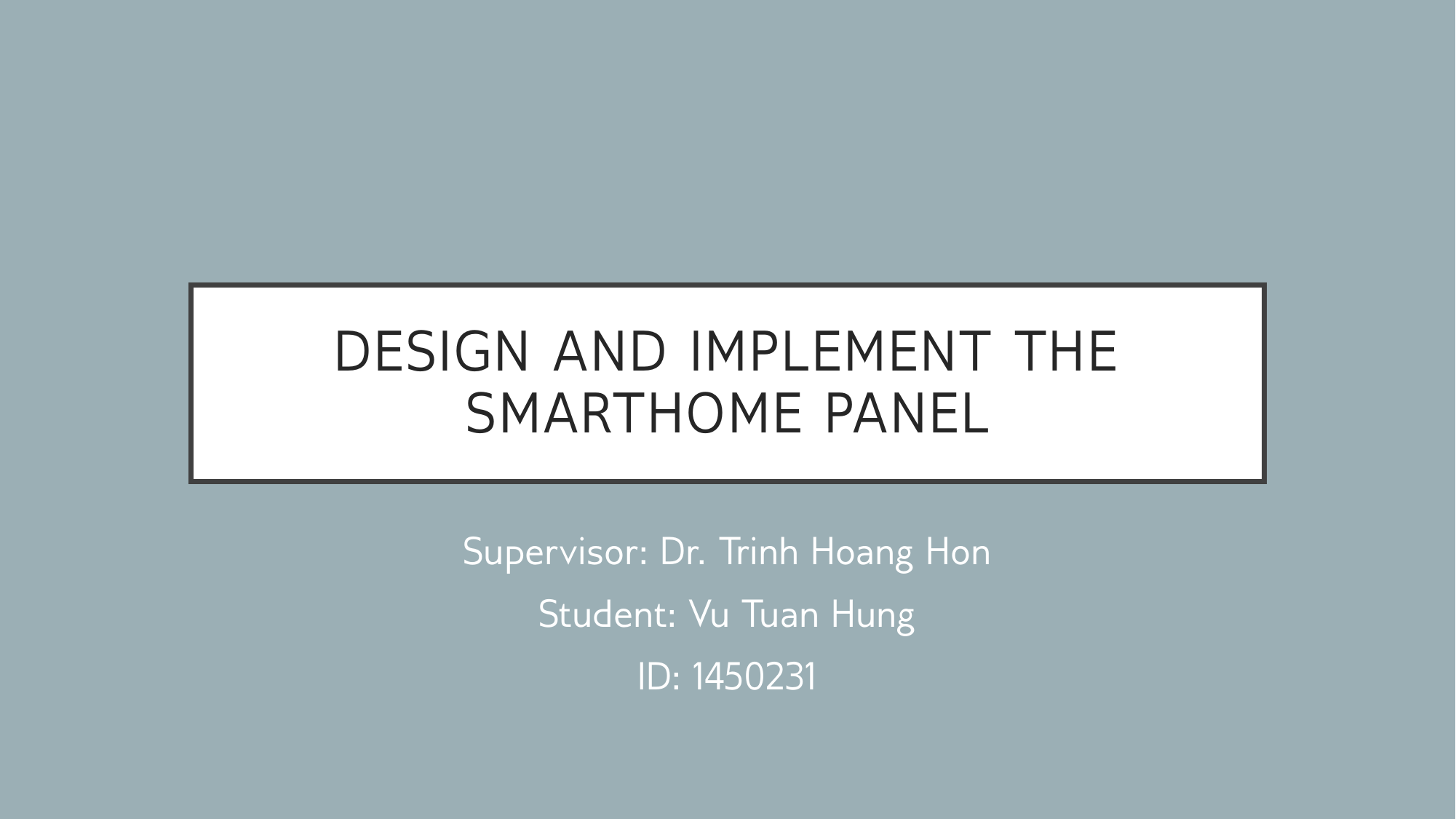

# Design and Implement the Smarthome Panel
Supervisor: Dr. Trinh Hoang Hon
Student: Vu Tuan Hung
ID: 1450231